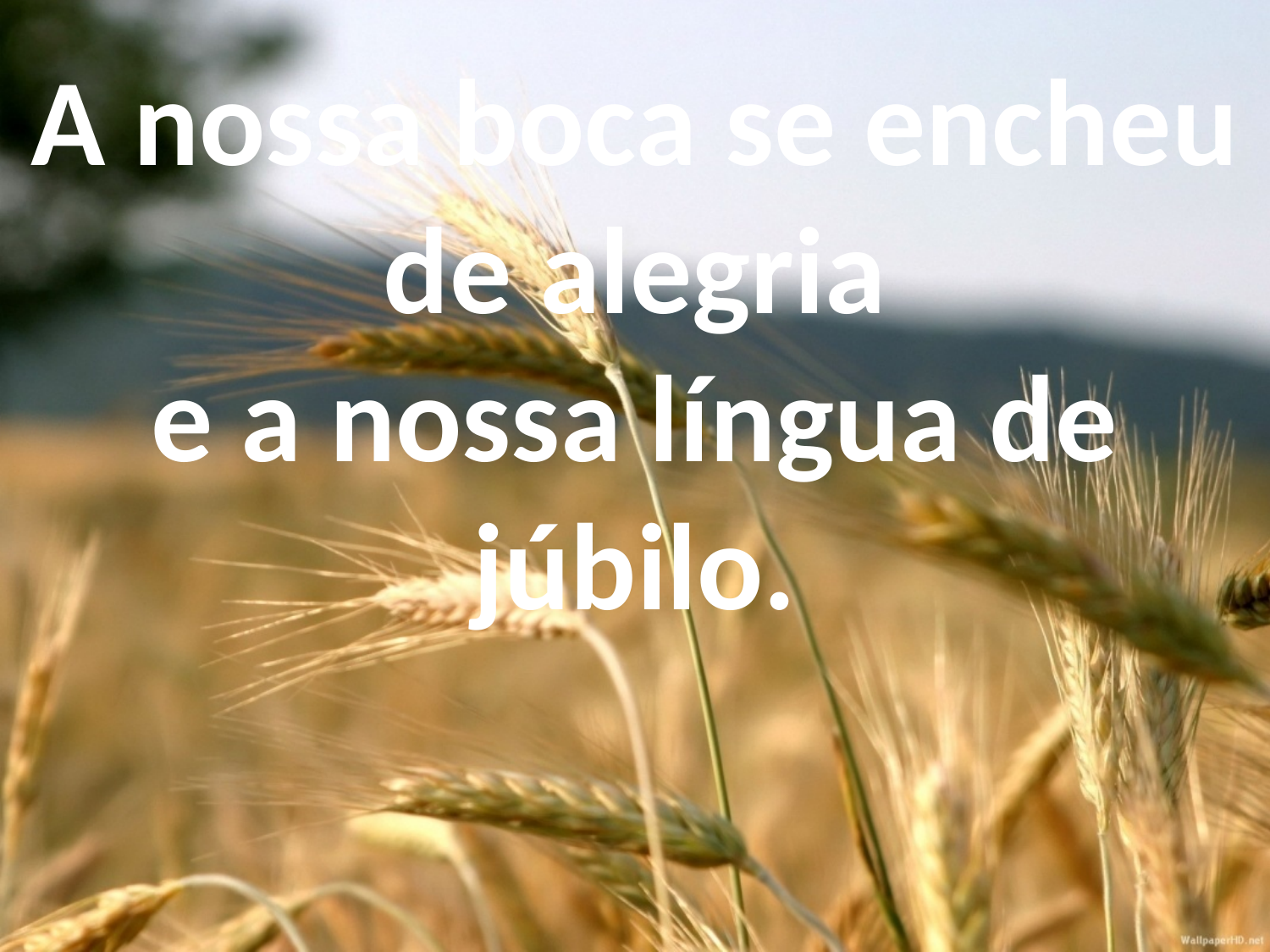

A nossa boca se encheu de alegria
e a nossa língua de júbilo.